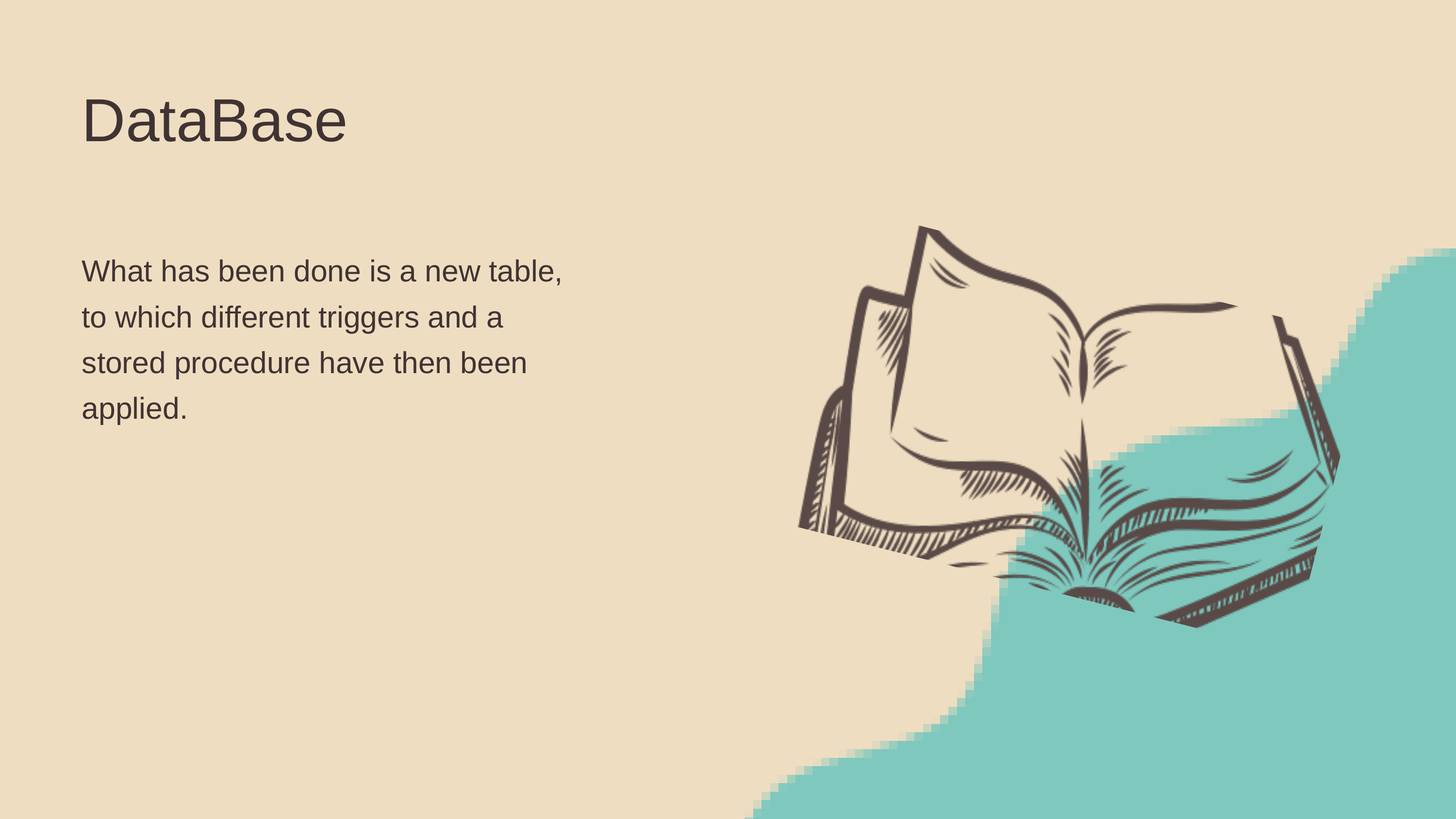

DataBase
What has been done is a new table, to which different triggers and a stored procedure have then been applied.